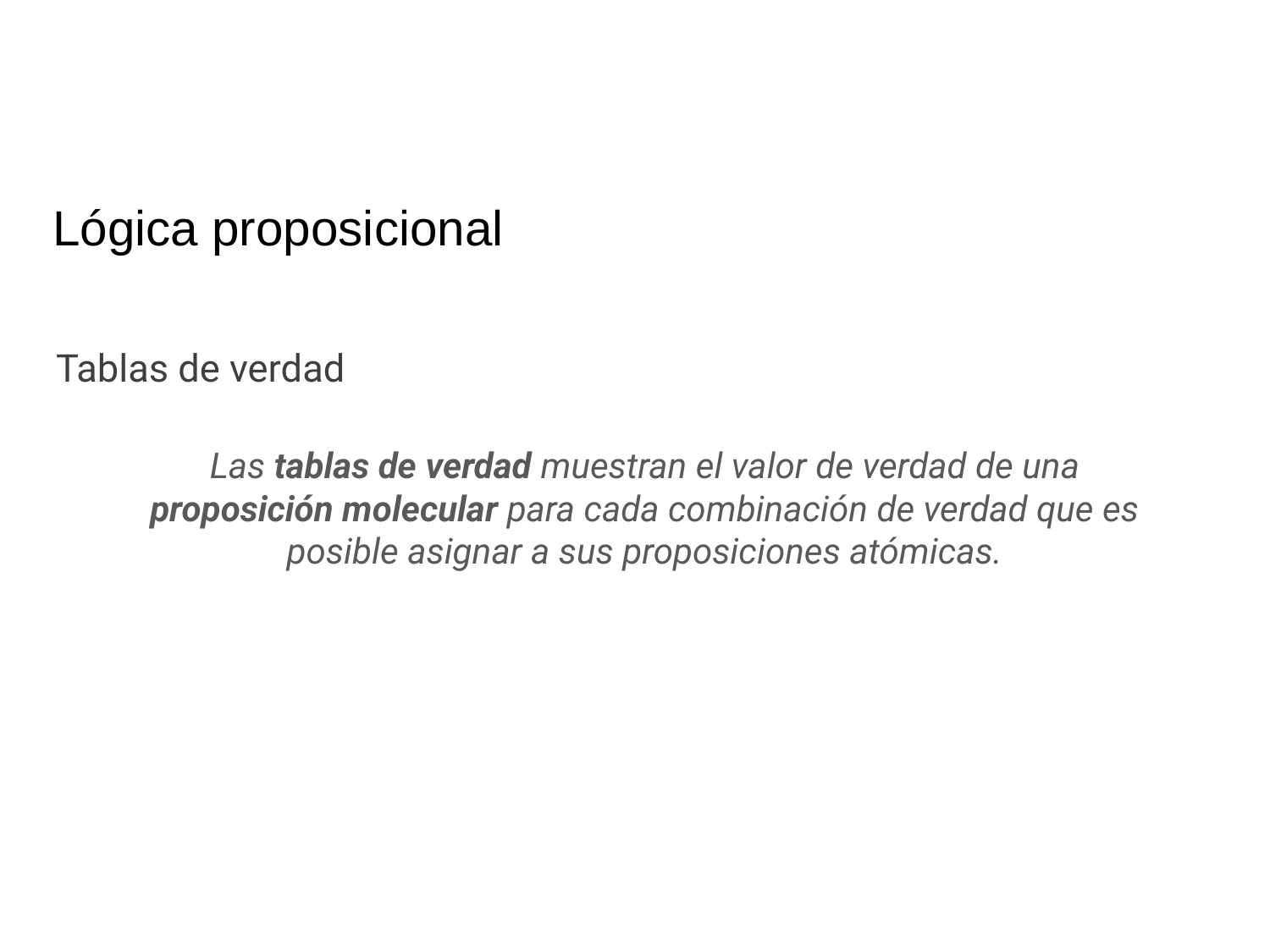

# Lógica proposicional
Tablas de verdad

Las tablas de verdad muestran el valor de verdad de una proposición molecular para cada combinación de verdad que es posible asignar a sus proposiciones atómicas.